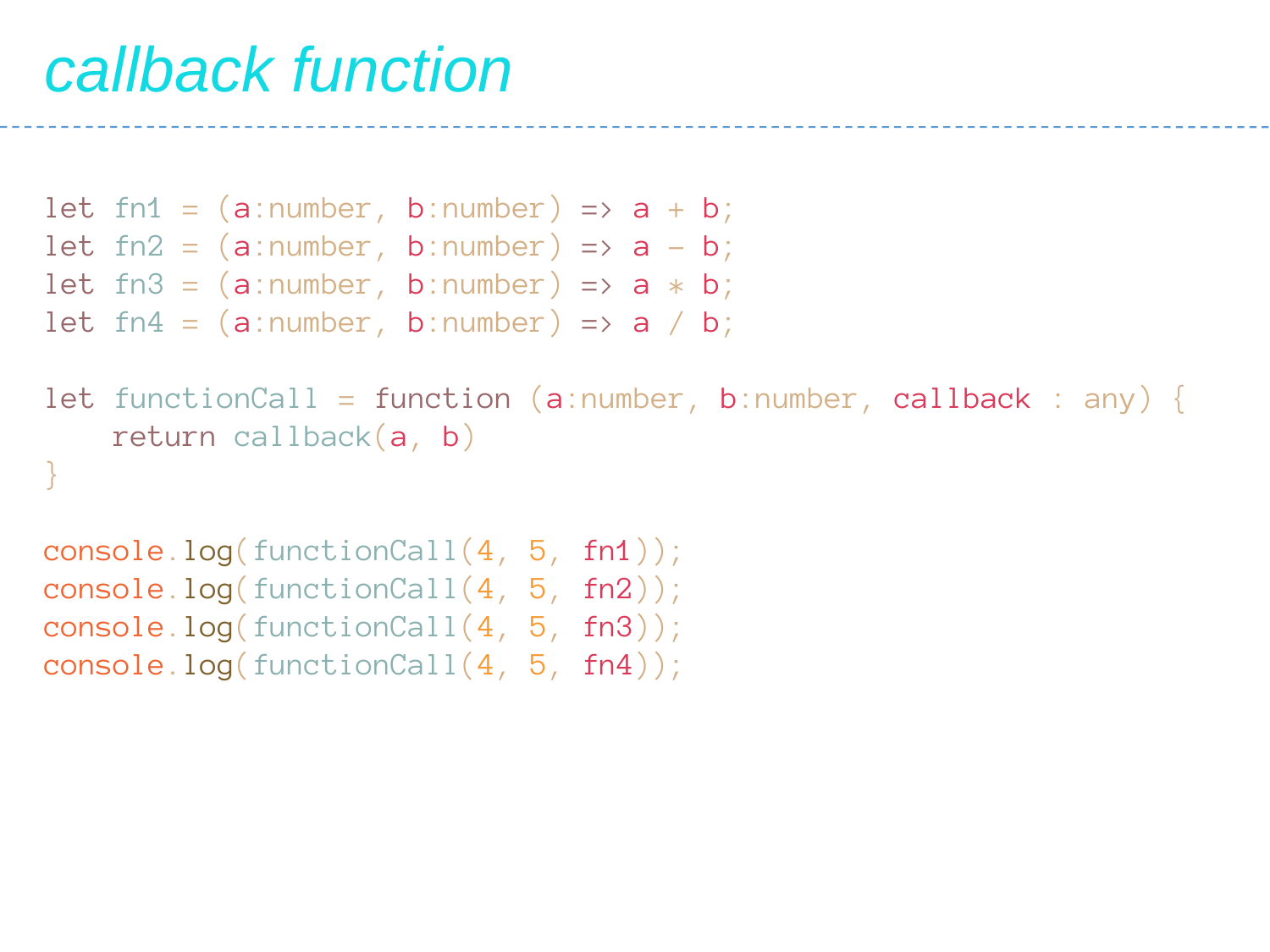

callback function
let fn1 = (a:number, b:number) => a + b;
let fn2 = (a:number, b:number) => a - b;
let fn3 = (a:number, b:number) => a * b;
let fn4 = (a:number, b:number) => a / b;
let functionCall = function (a:number, b:number, callback : any) {
    return callback(a, b)
}
console.log(functionCall(4, 5, fn1));
console.log(functionCall(4, 5, fn2));
console.log(functionCall(4, 5, fn3));
console.log(functionCall(4, 5, fn4));